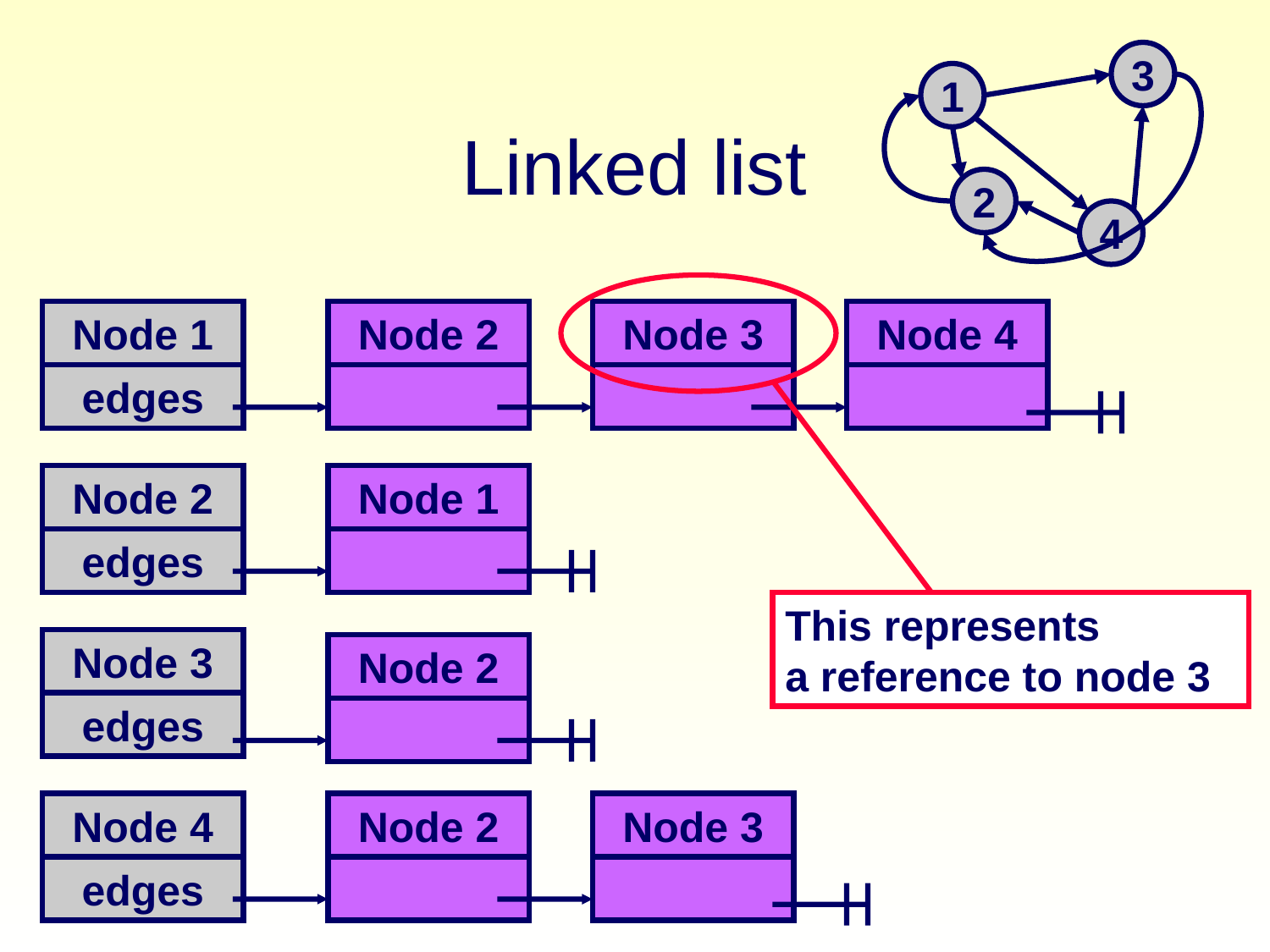

3
1
# Linked list
2
4

Node 1
edges
Node 2

Node 3

Node 4

Node 2
edges
Node 1

This represents
a reference to node 3
Node 3
edges
Node 2

Node 4
edges
Node 2

Node 3